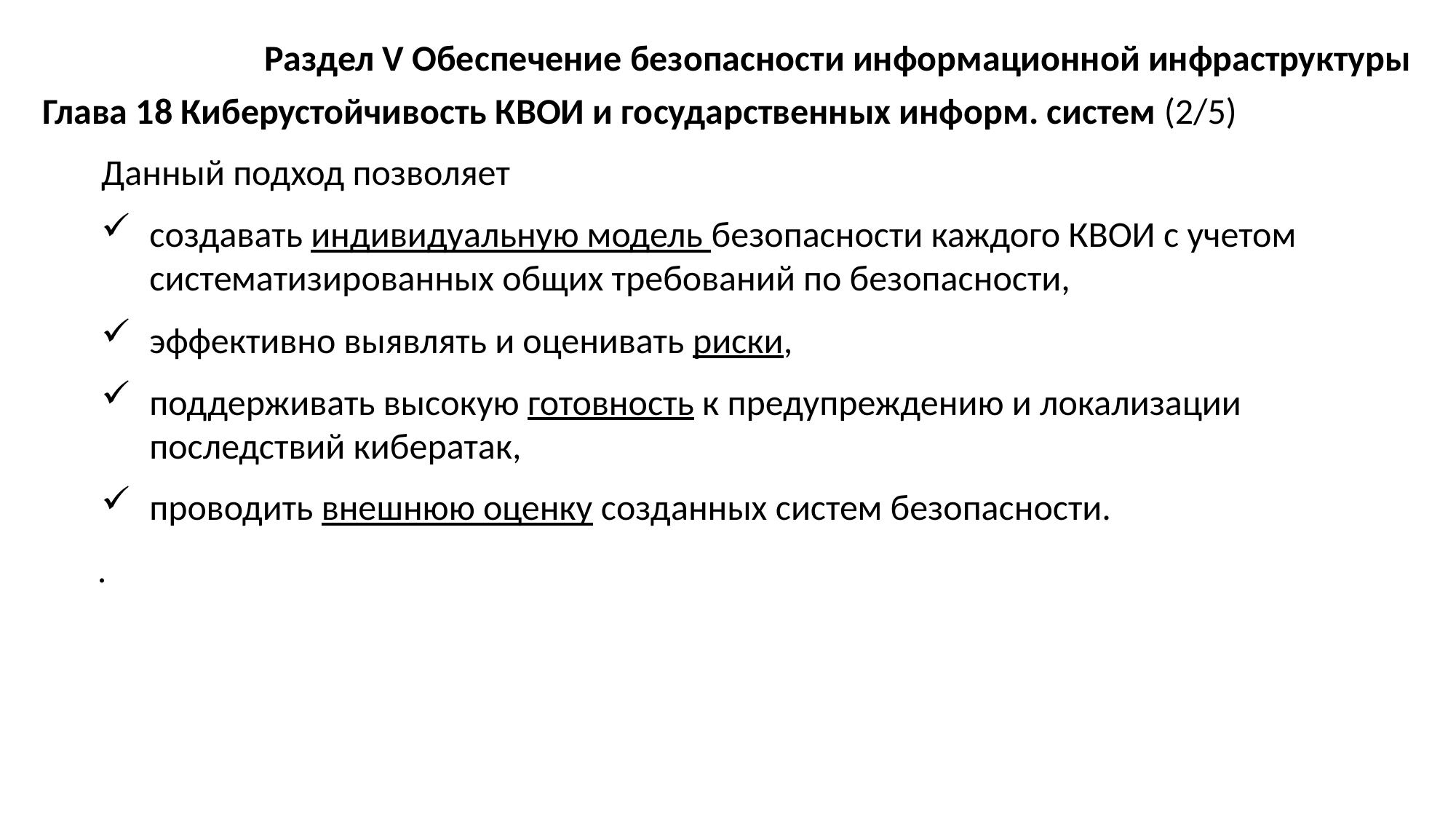

Раздел V Обеспечение безопасности информационной инфраструктуры
Глава 18 Киберустойчивость КВОИ и государственных информ. систем (2/5)
Данный подход позволяет
создавать индивидуальную модель безопасности каждого КВОИ с учетом систематизированных общих требований по безопасности,
эффективно выявлять и оценивать риски,
поддерживать высокую готовность к предупреждению и локализации последствий кибератак,
проводить внешнюю оценку созданных систем безопасности.
.